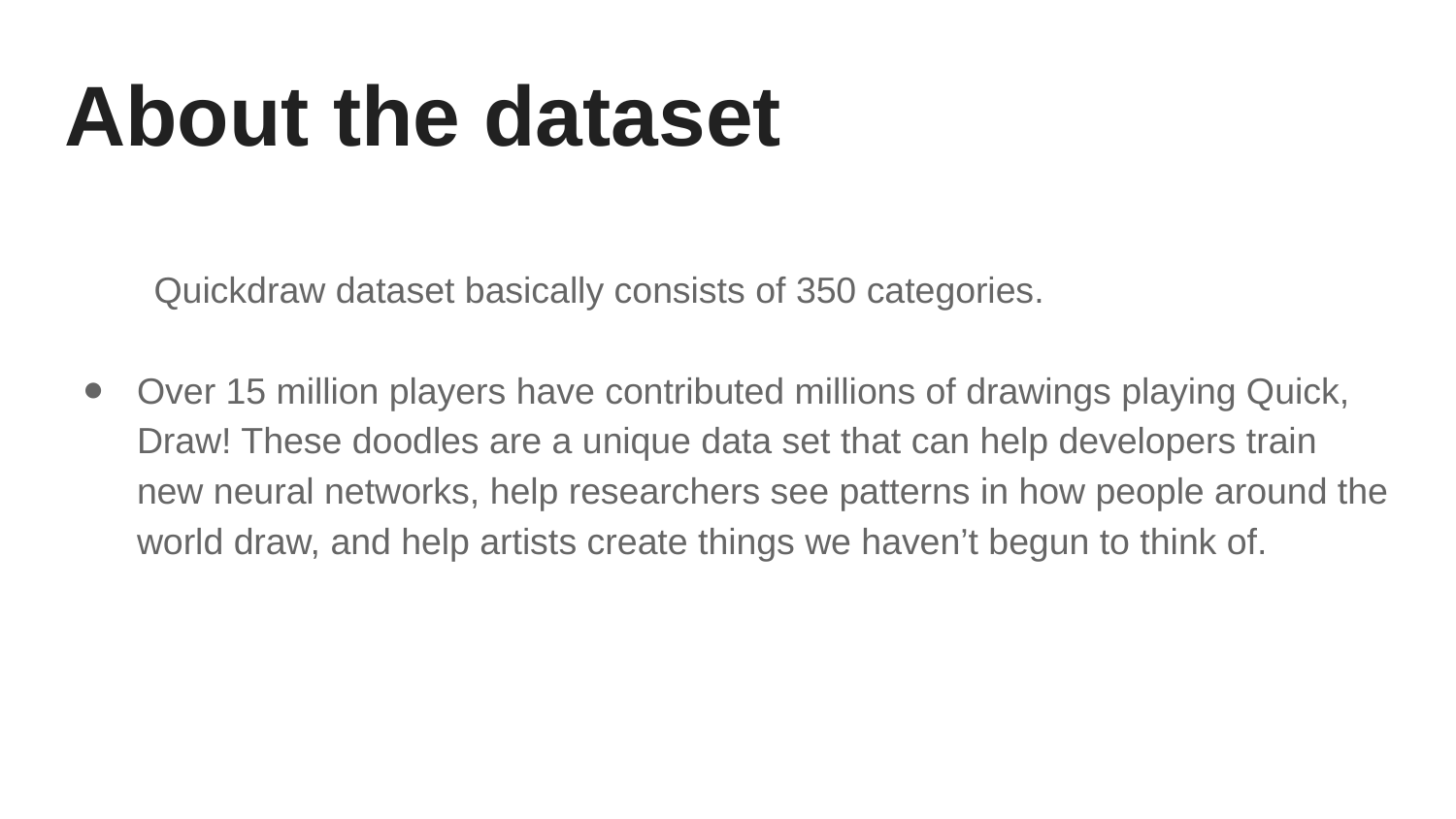

# About the dataset

       Quickdraw dataset basically consists of 350 categories.

Over 15 million players have contributed millions of drawings playing Quick, Draw! These doodles are a unique data set that can help developers train new neural networks, help researchers see patterns in how people around the world draw, and help artists create things we haven’t begun to think of.